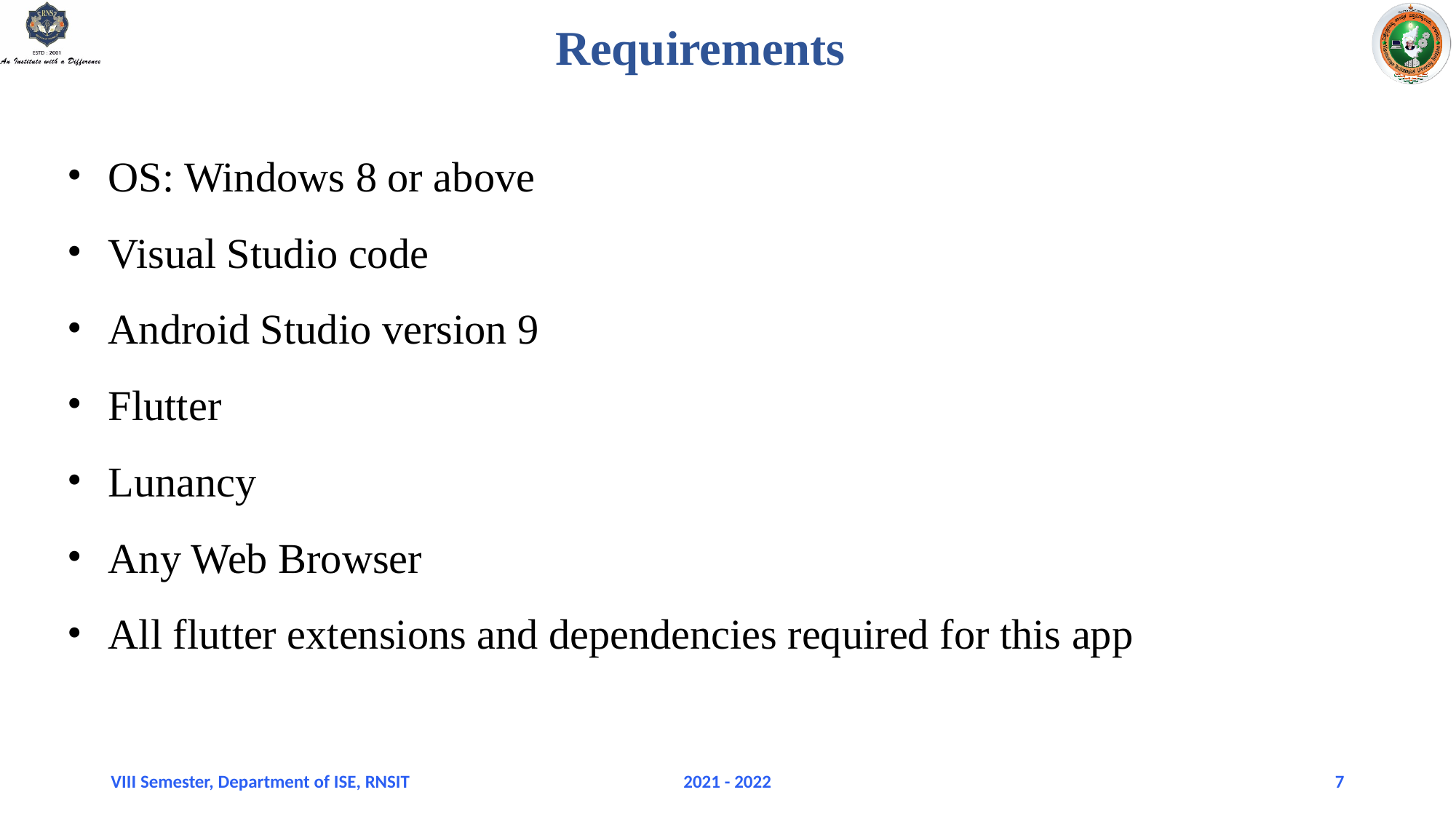

# Requirements
OS: Windows 8 or above
Visual Studio code
Android Studio version 9
Flutter
Lunancy
Any Web Browser
All flutter extensions and dependencies required for this app

VIII Semester, Department of ISE, RNSIT
2021 - 2022
7